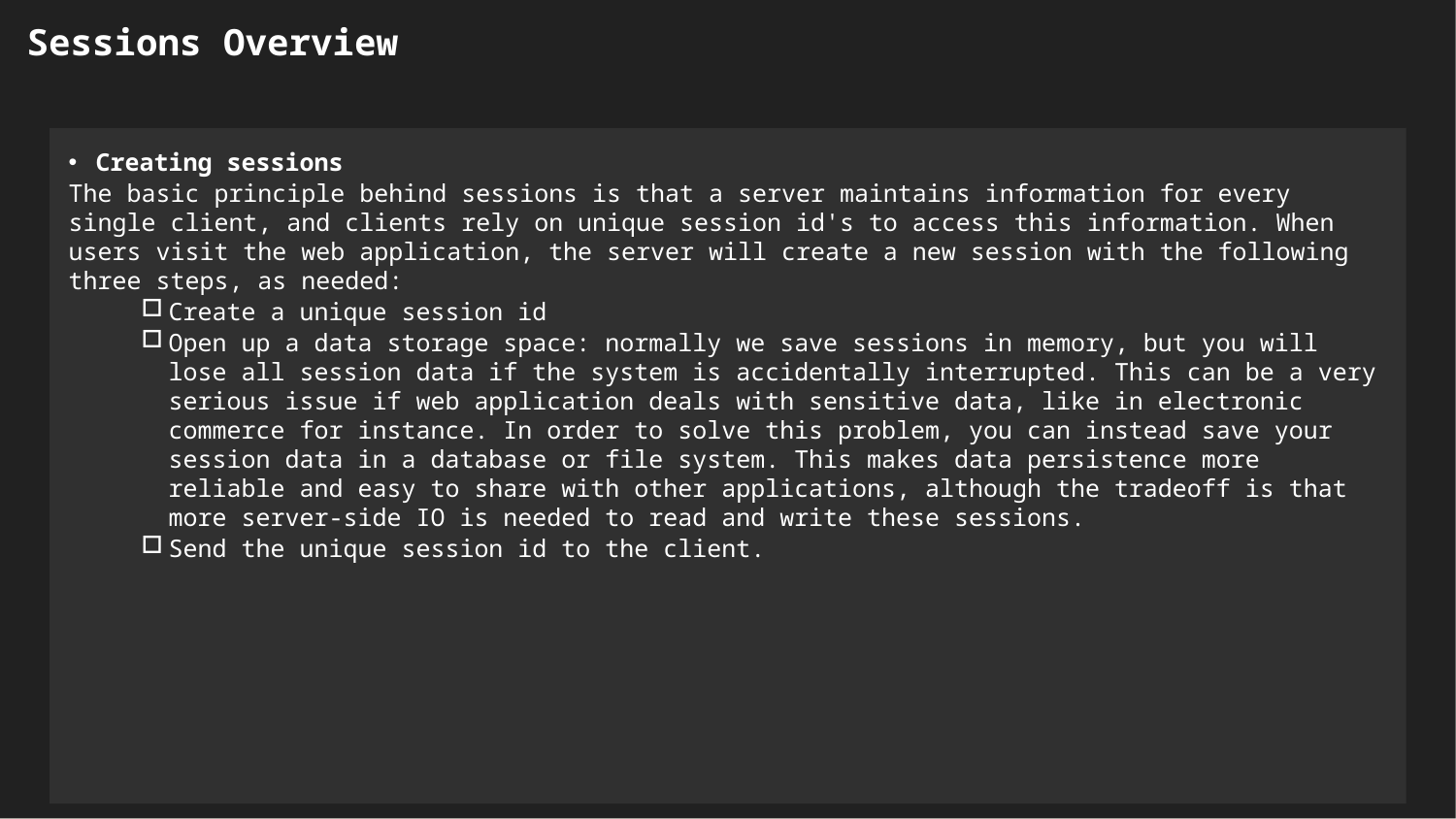

Sessions Overview

Creating sessions
The basic principle behind sessions is that a server maintains information for every single client, and clients rely on unique session id's to access this information. When users visit the web application, the server will create a new session with the following three steps, as needed:
Create a unique session id
Open up a data storage space: normally we save sessions in memory, but you will lose all session data if the system is accidentally interrupted. This can be a very serious issue if web application deals with sensitive data, like in electronic commerce for instance. In order to solve this problem, you can instead save your session data in a database or file system. This makes data persistence more reliable and easy to share with other applications, although the tradeoff is that more server-side IO is needed to read and write these sessions.
Send the unique session id to the client.